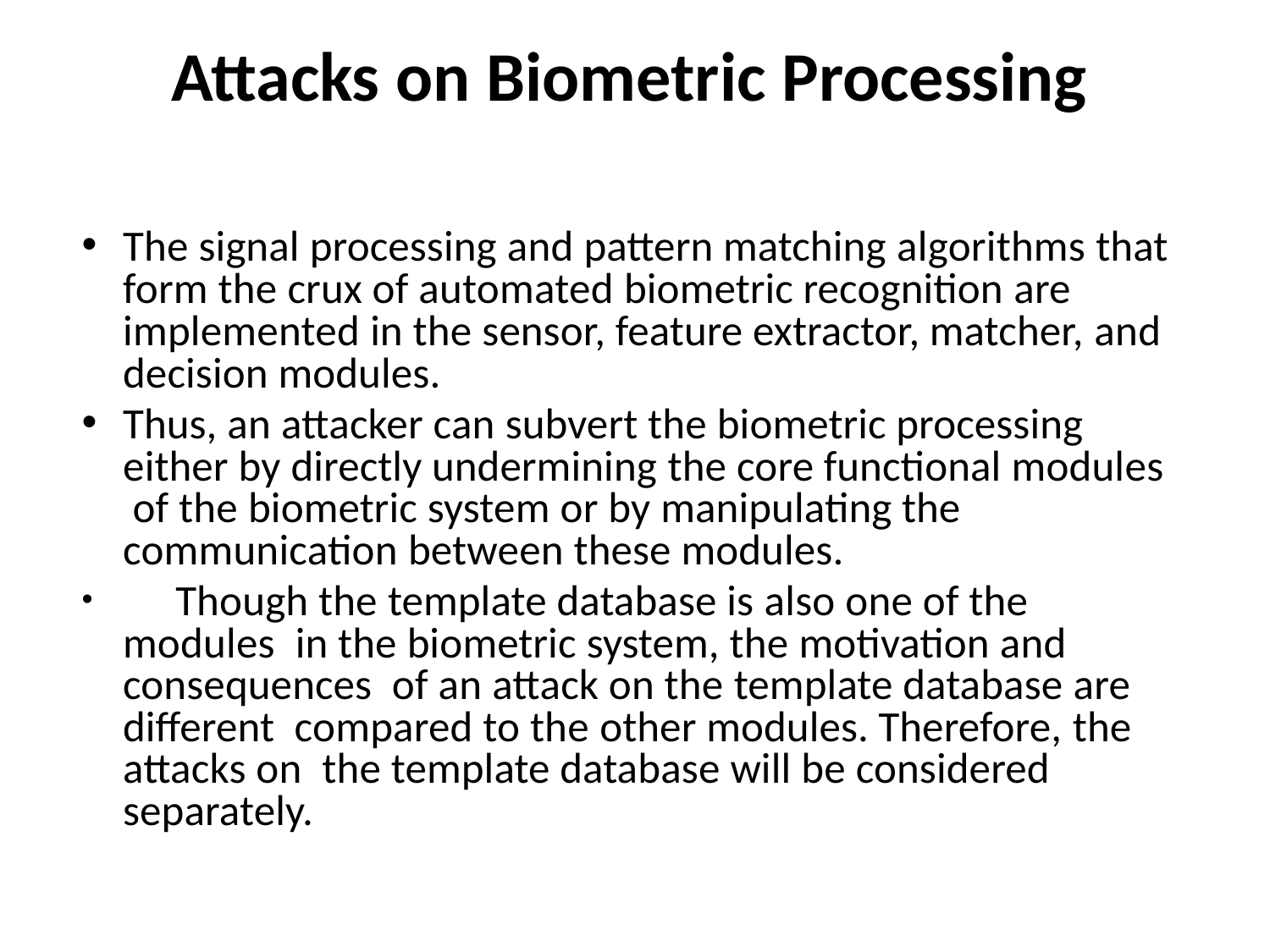

# Attacks on Biometric Processing
The signal processing and pattern matching algorithms that  form the crux of automated biometric recognition are  implemented in the sensor, feature extractor, matcher, and  decision modules.
Thus, an attacker can subvert the biometric processing  either by directly undermining the core functional modules  of the biometric system or by manipulating the  communication between these modules.
	Though the template database is also one of the modules  in the biometric system, the motivation and consequences  of an attack on the template database are different  compared to the other modules. Therefore, the attacks on  the template database will be considered separately.